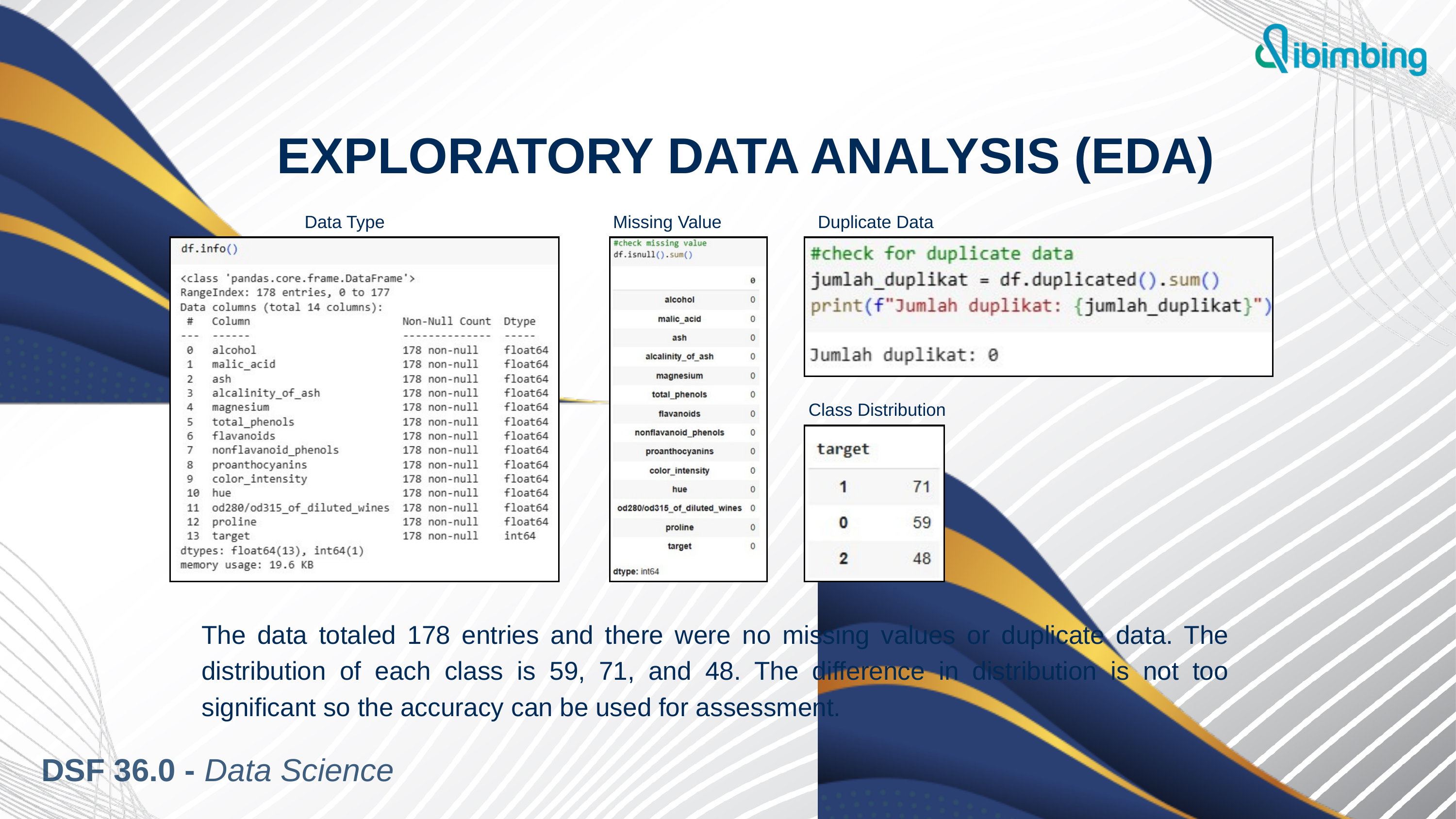

EXPLORATORY DATA ANALYSIS (EDA)
Data Type
Missing Value
Duplicate Data

Class Distribution

The data totaled 178 entries and there were no missing values or duplicate data. The distribution of each class is 59, 71, and 48. The difference in distribution is not too significant so the accuracy can be used for assessment.
DSF 36.0 - Data Science